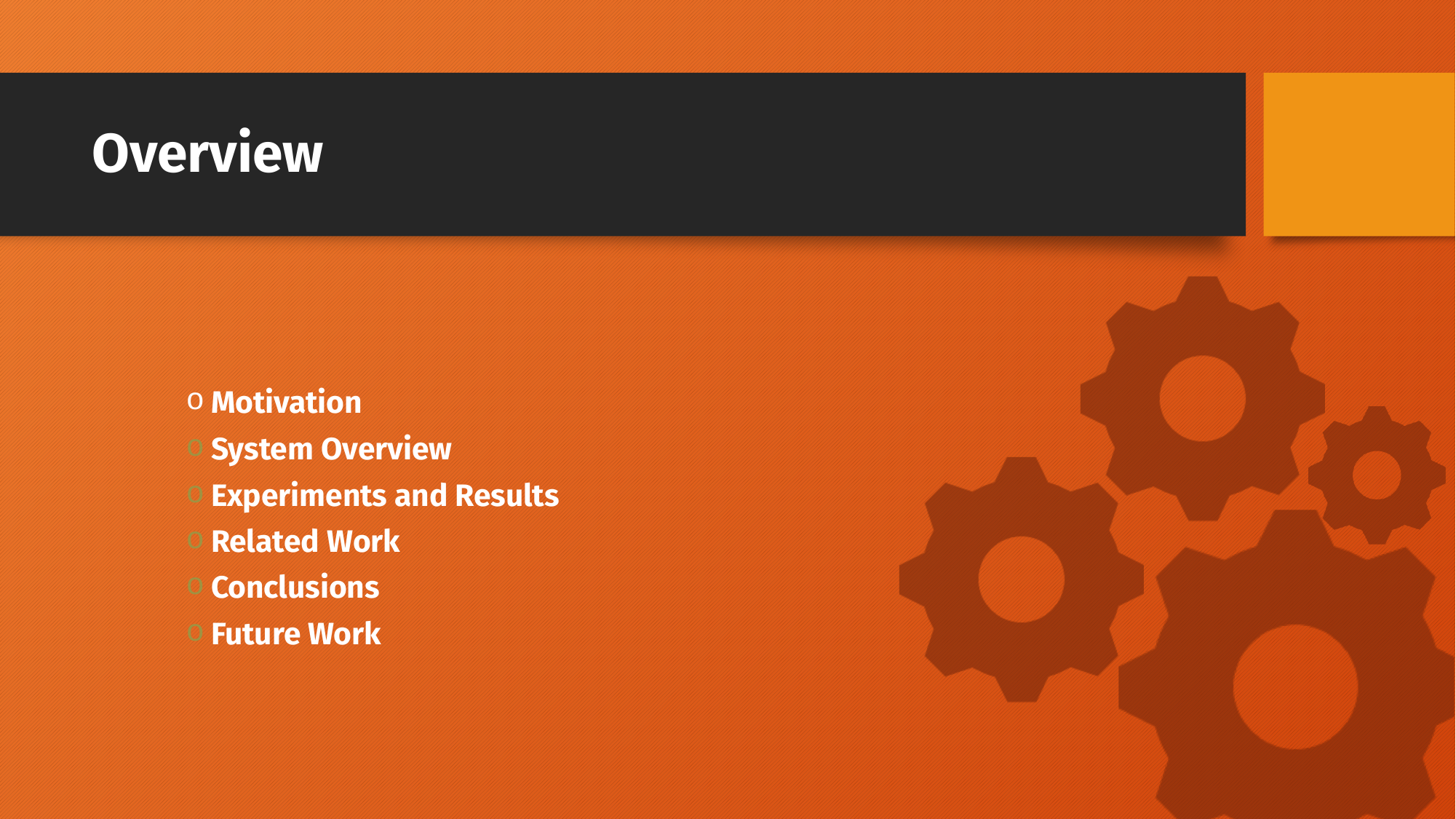

# Overview

Motivation
System Overview
Experiments and Results
Related Work
Conclusions
Future Work